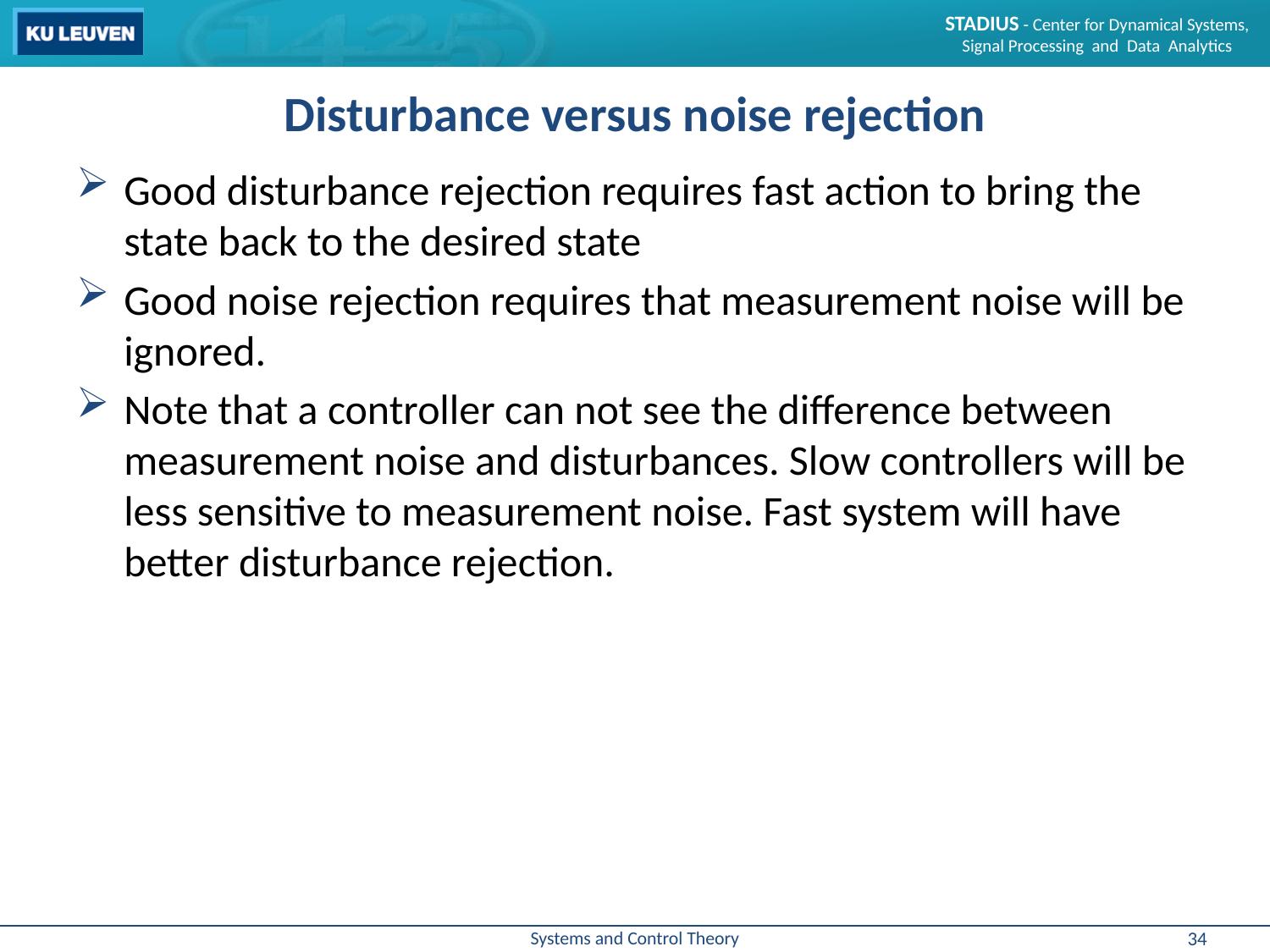

# Disturbance versus noise rejection
Good disturbance rejection requires fast action to bring the state back to the desired state
Good noise rejection requires that measurement noise will be ignored.
Note that a controller can not see the difference between measurement noise and disturbances. Slow controllers will be less sensitive to measurement noise. Fast system will have better disturbance rejection.
34